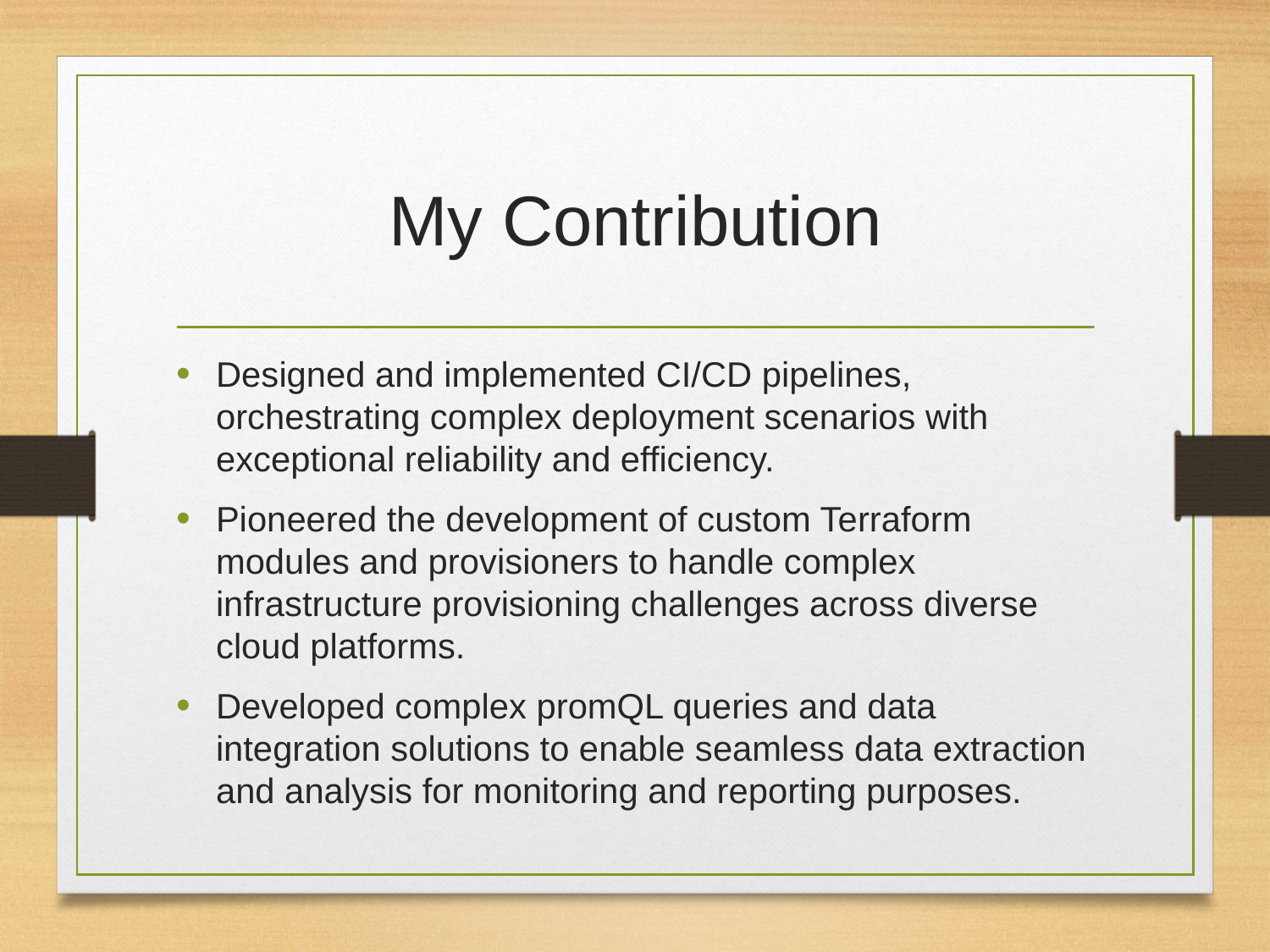

# My Contribution
Designed and implemented CI/CD pipelines, orchestrating complex deployment scenarios with exceptional reliability and efficiency.
Pioneered the development of custom Terraform modules and provisioners to handle complex infrastructure provisioning challenges across diverse cloud platforms.
Developed complex promQL queries and data integration solutions to enable seamless data extraction and analysis for monitoring and reporting purposes.